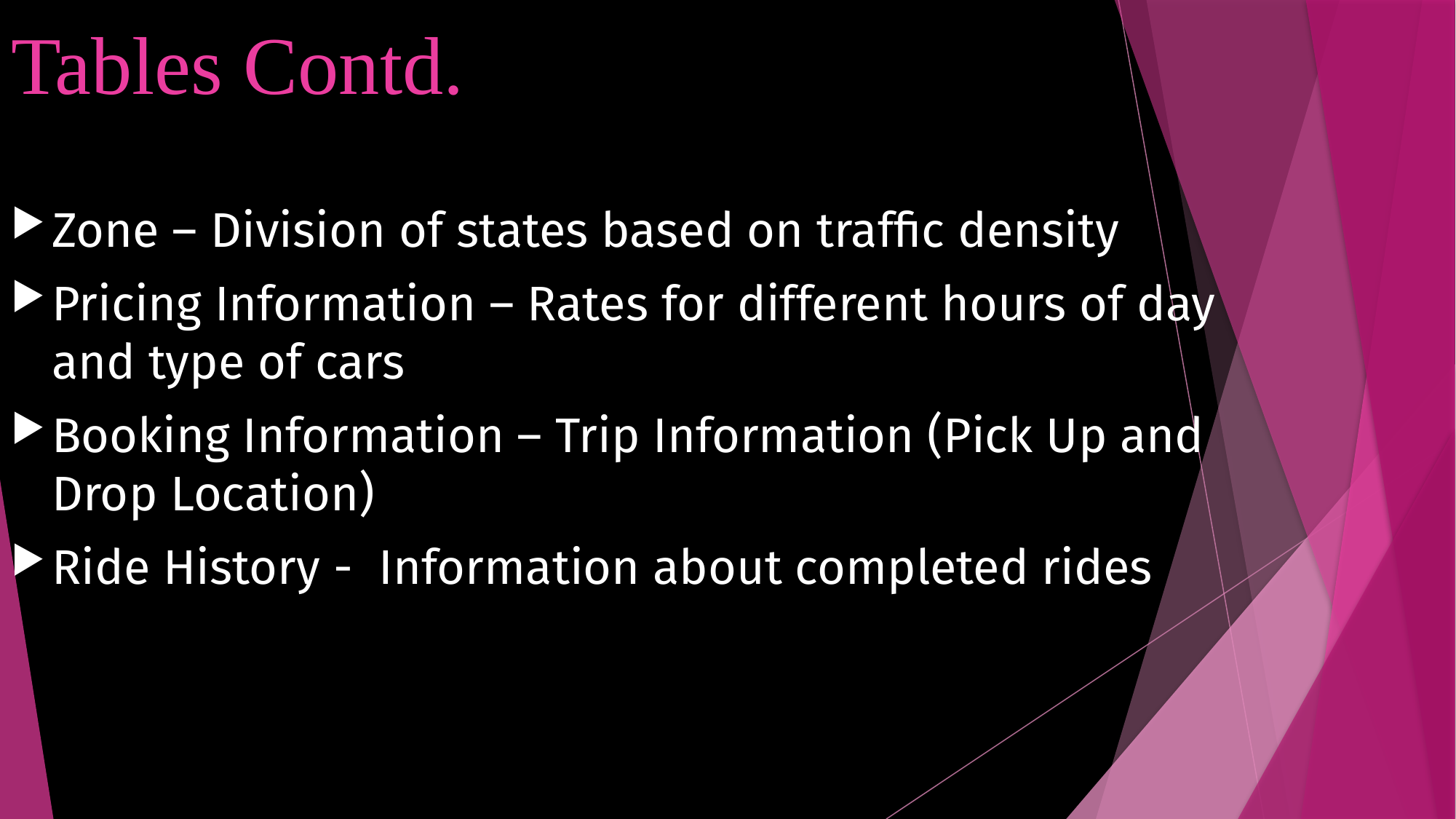

# Tables Contd.
Zone – Division of states based on traffic density
Pricing Information – Rates for different hours of day and type of cars
Booking Information – Trip Information (Pick Up and Drop Location)
Ride History -  Information about completed rides